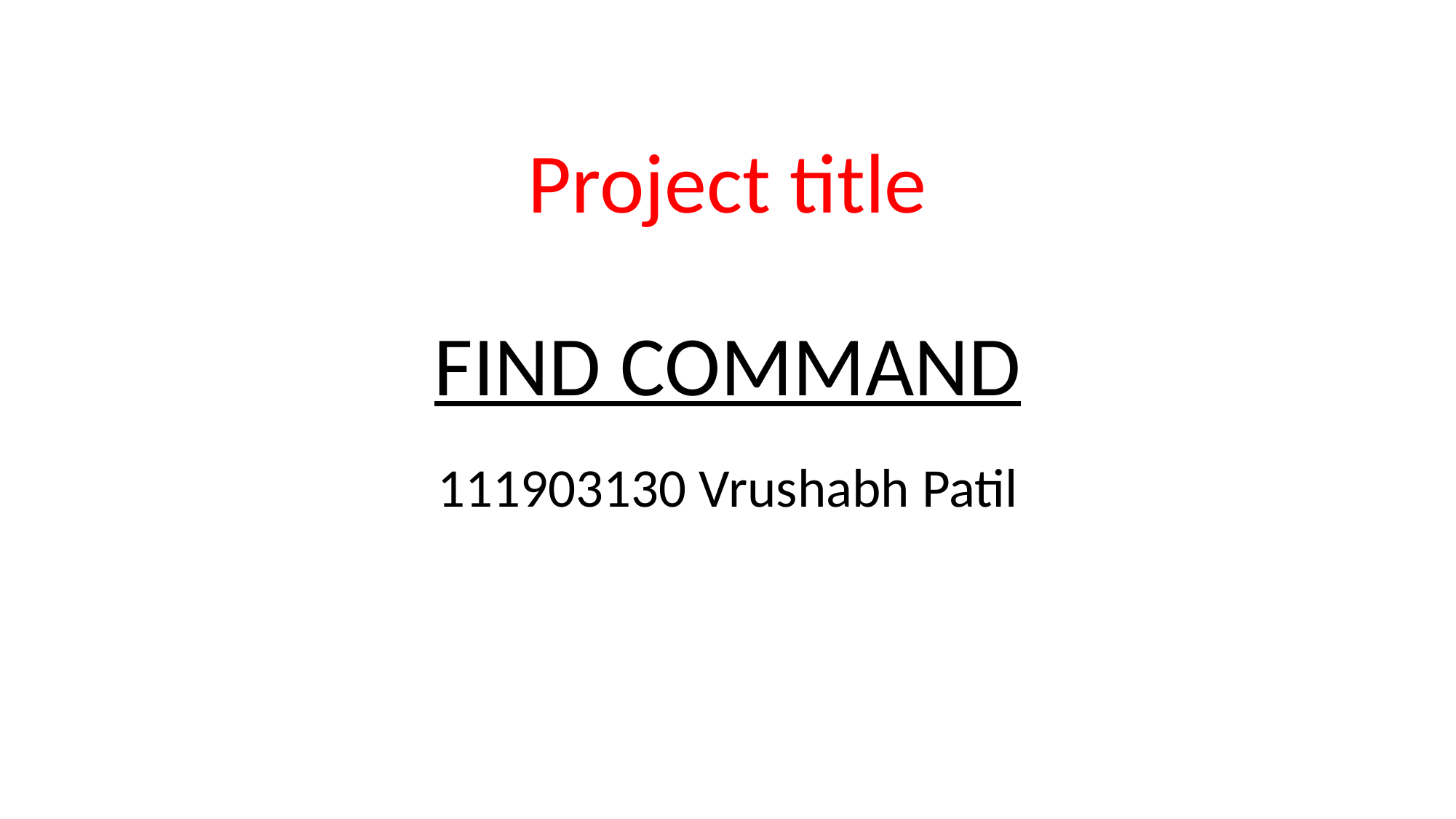

# Project title FIND COMMAND
111903130 Vrushabh Patil